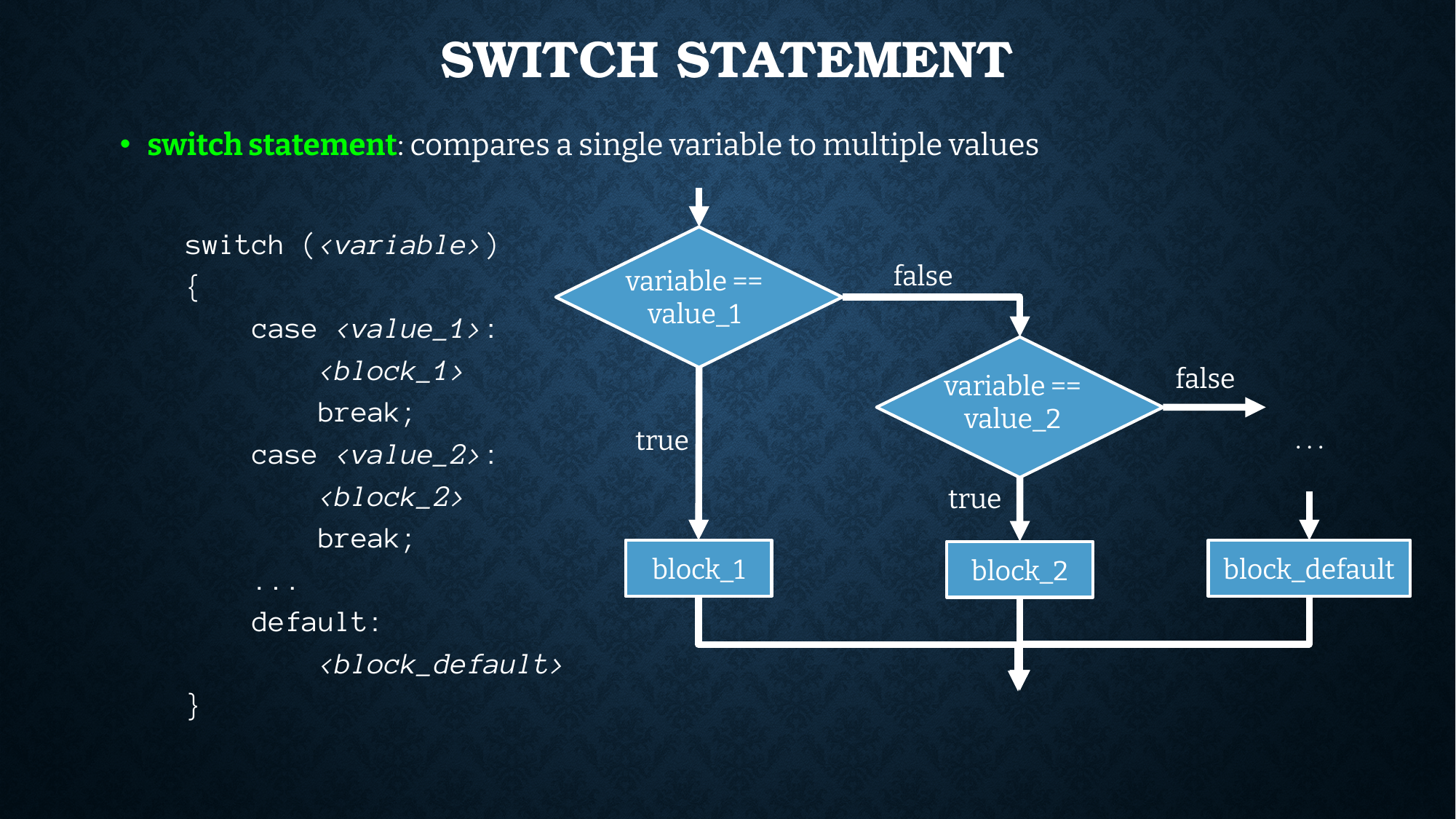

# Switch Statement
switch statement: compares a single variable to multiple values

    switch (<variable>)
    {
        case <value_1>:
            <block_1>
            break;
        case <value_2>:
            <block_2>
            break;
        ...
        default:
            <block_default>
    }

false
variable == value_1

false
variable == value_2
. . .
true
true
block_default
block_1
block_2